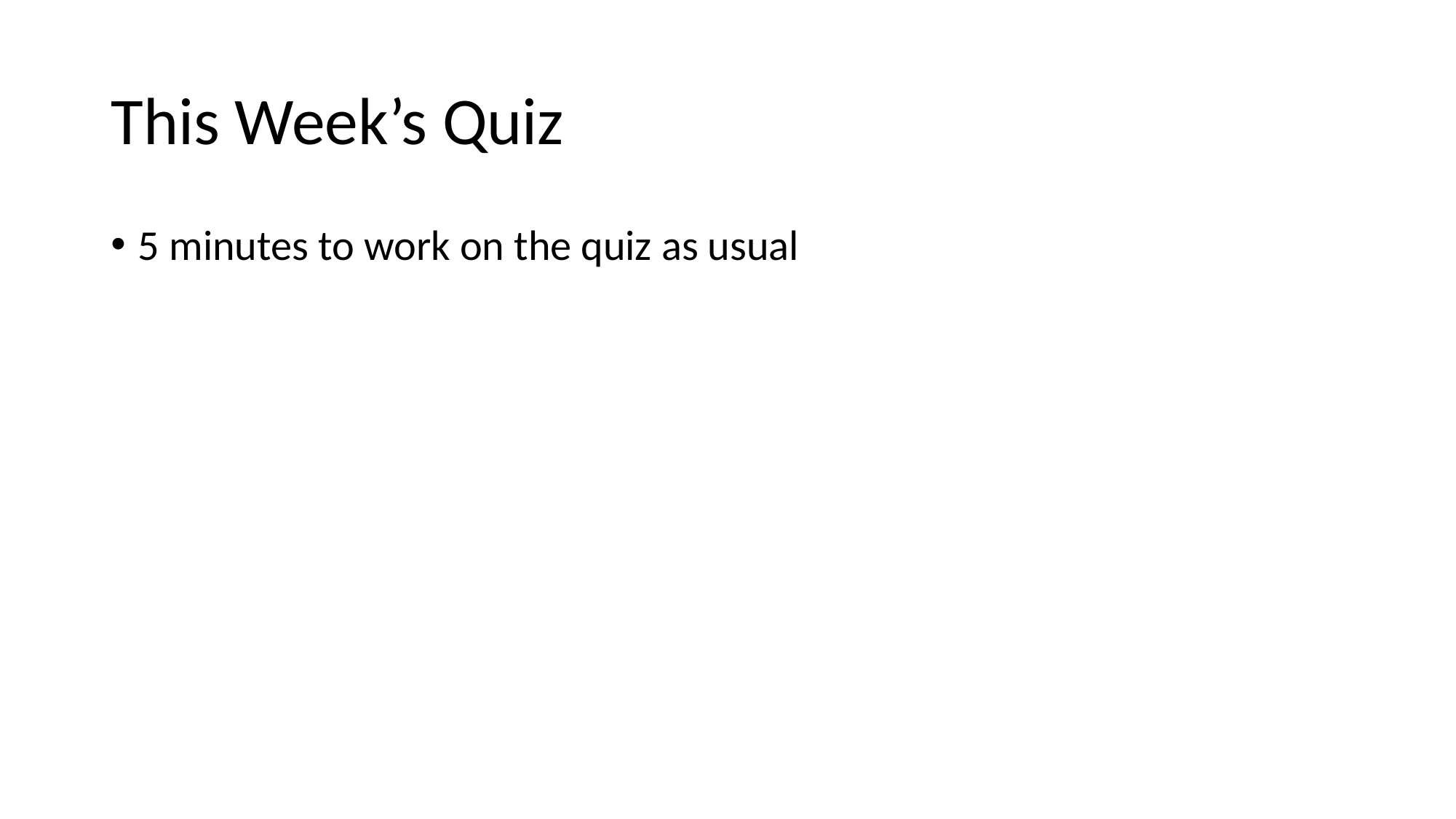

# This Week’s Quiz
5 minutes to work on the quiz as usual